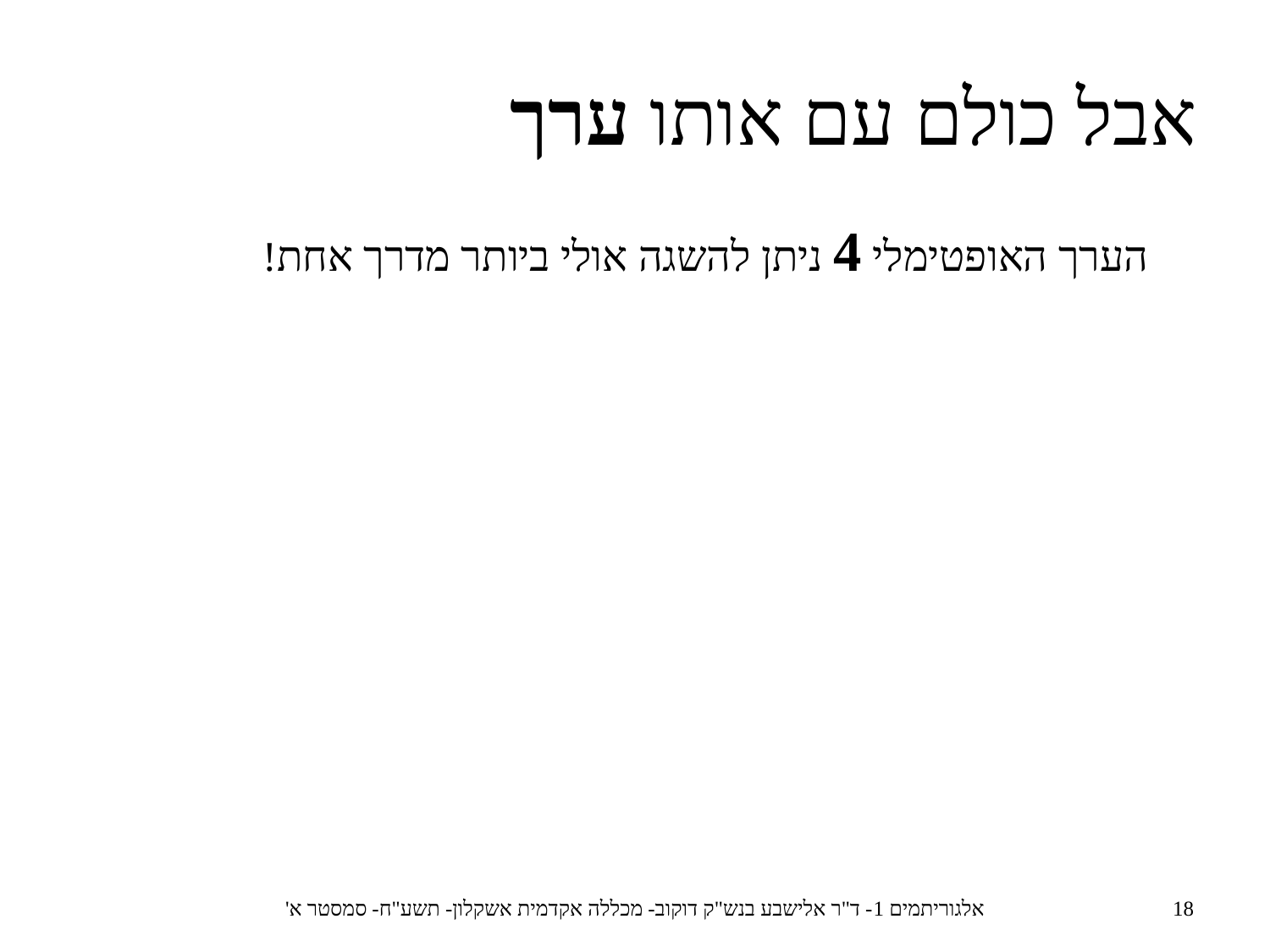

אבל כולם עם אותו ערך
הערך האופטימלי 4 ניתן להשגה אולי ביותר מדרך אחת!

אלגוריתמים 1- ד"ר אלישבע בנש"ק דוקוב- מכללה אקדמית אשקלון- תשע"ח- סמסטר א'
18